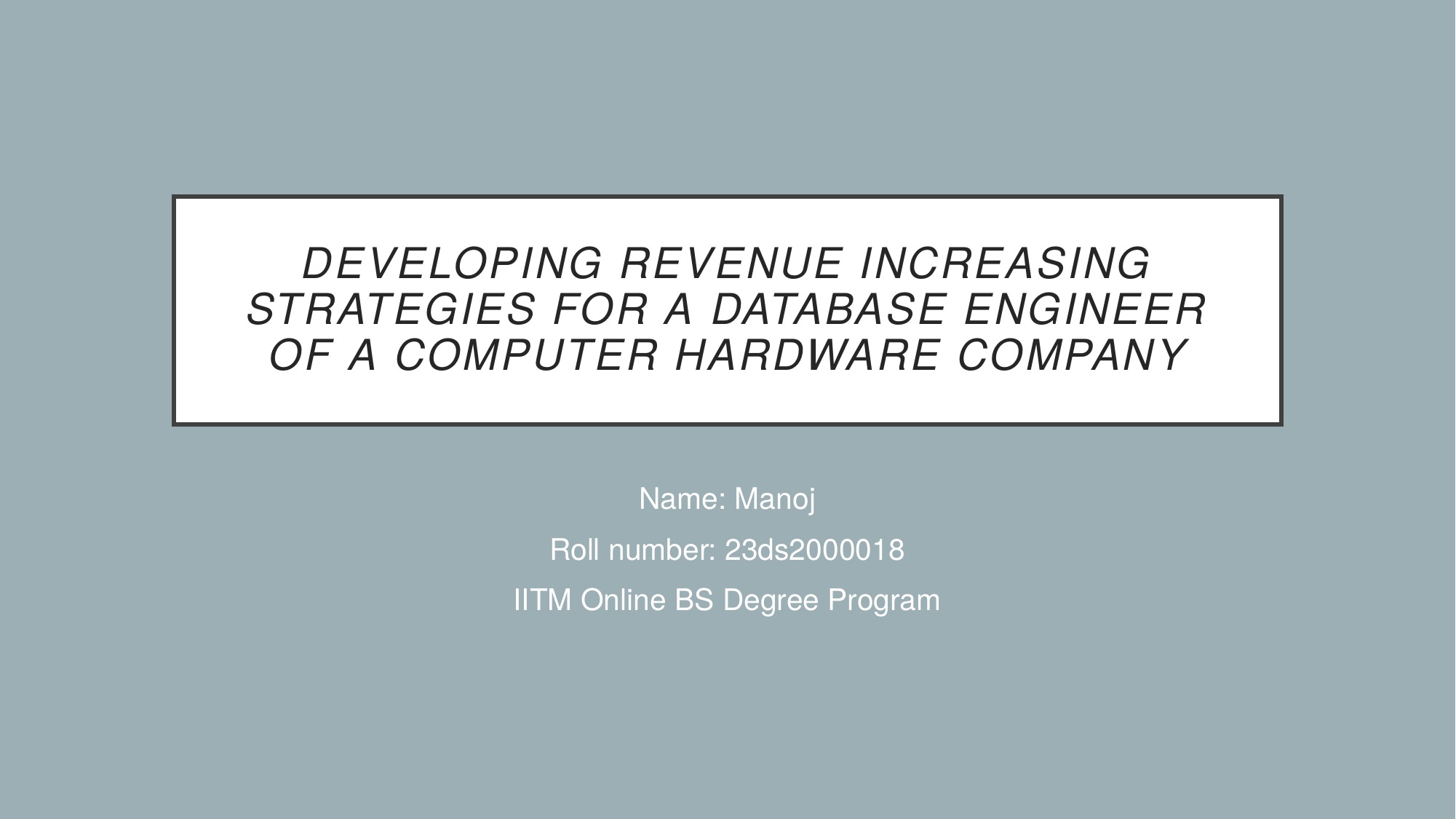

# Developing revenue increasing strategies for a Database Engineer of a computer hardware company
Name: Manoj
Roll number: 23ds2000018
IITM Online BS Degree Program